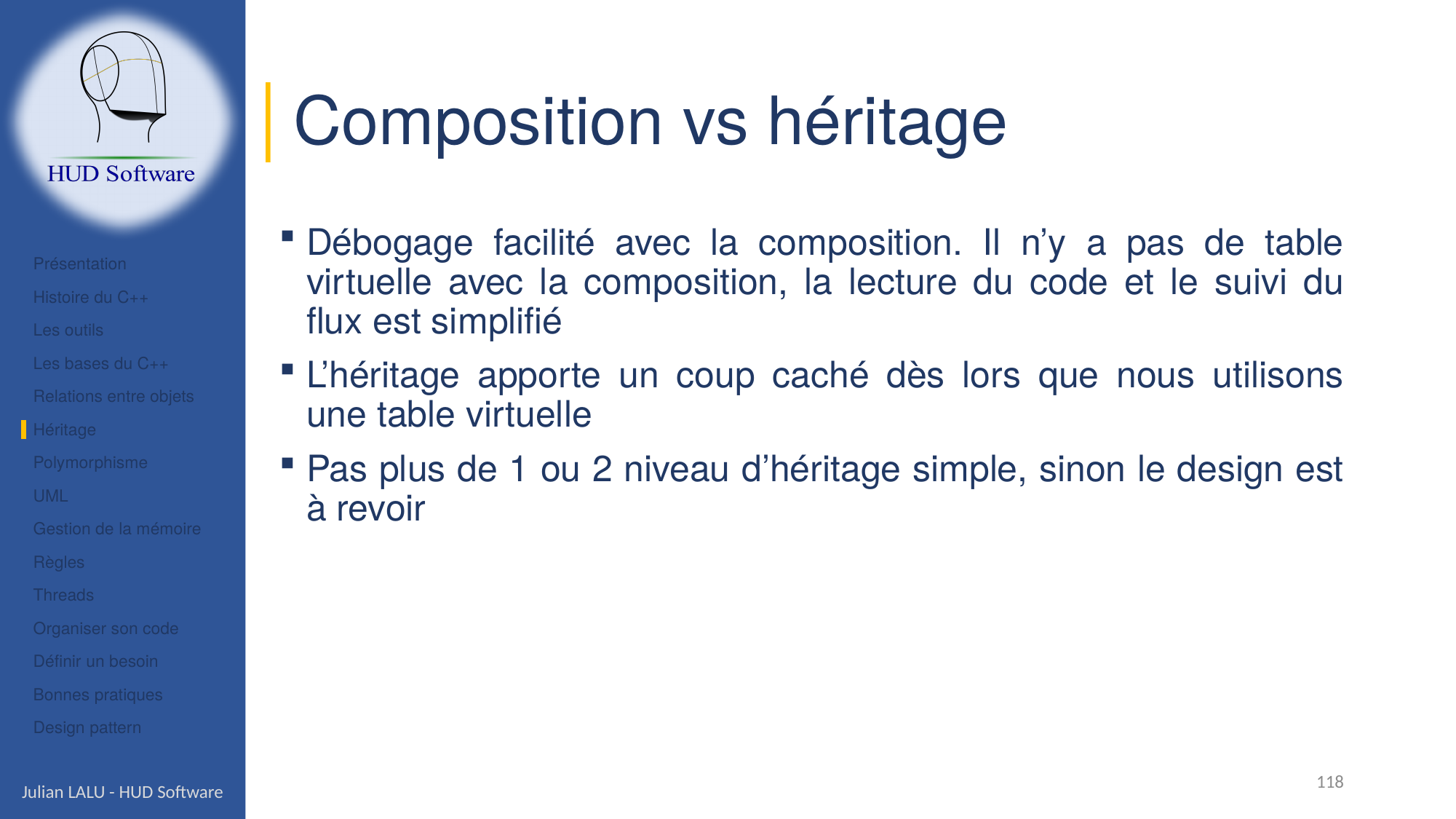

# Composition vs héritage
Débogage facilité avec la composition. Il n’y a pas de table virtuelle avec la composition, la lecture du code et le suivi du flux est simplifié
L’héritage apporte un coup caché dès lors que nous utilisons une table virtuelle
Pas plus de 1 ou 2 niveau d’héritage simple, sinon le design est à revoir
Présentation
Histoire du C++
Les outils
Les bases du C++
Relations entre objets
Héritage
Polymorphisme
UML
Gestion de la mémoire
Règles
Threads
Organiser son code
Définir un besoin
Bonnes pratiques
Design pattern
118